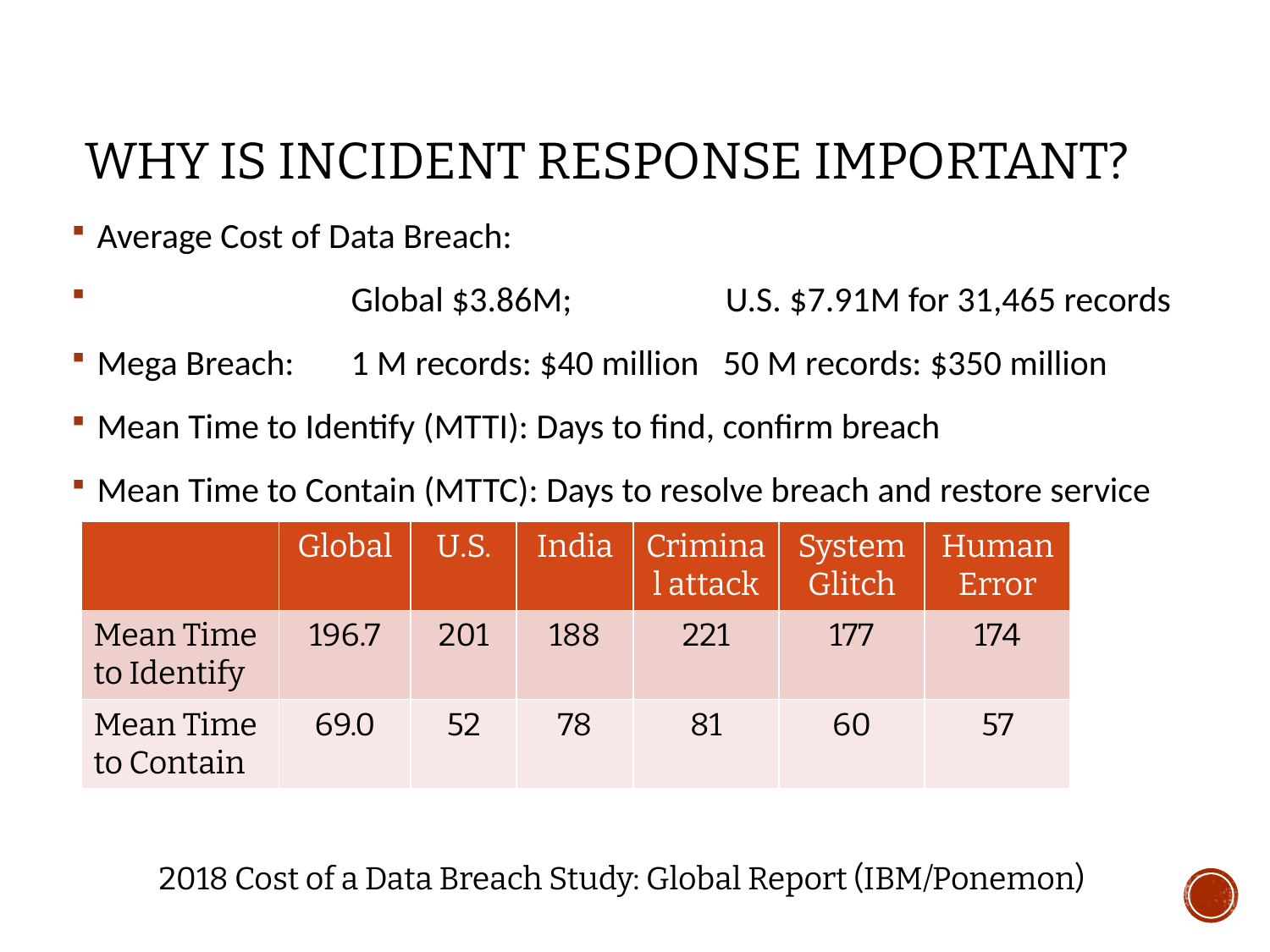

# Why is incident response important?
Average Cost of Data Breach:
		Global $3.86M; 	               U.S. $7.91M for 31,465 records
Mega Breach: 	1 M records: $40 million   50 M records: $350 million
Mean Time to Identify (MTTI): Days to find, confirm breach
Mean Time to Contain (MTTC): Days to resolve breach and restore service
|  | Global | U.S. | India | Criminal attack | System Glitch | Human Error |
| --- | --- | --- | --- | --- | --- | --- |
| Mean Time to Identify | 196.7 | 201 | 188 | 221 | 177 | 174 |
| Mean Time to Contain | 69.0 | 52 | 78 | 81 | 60 | 57 |
2018 Cost of a Data Breach Study: Global Report (IBM/Ponemon)